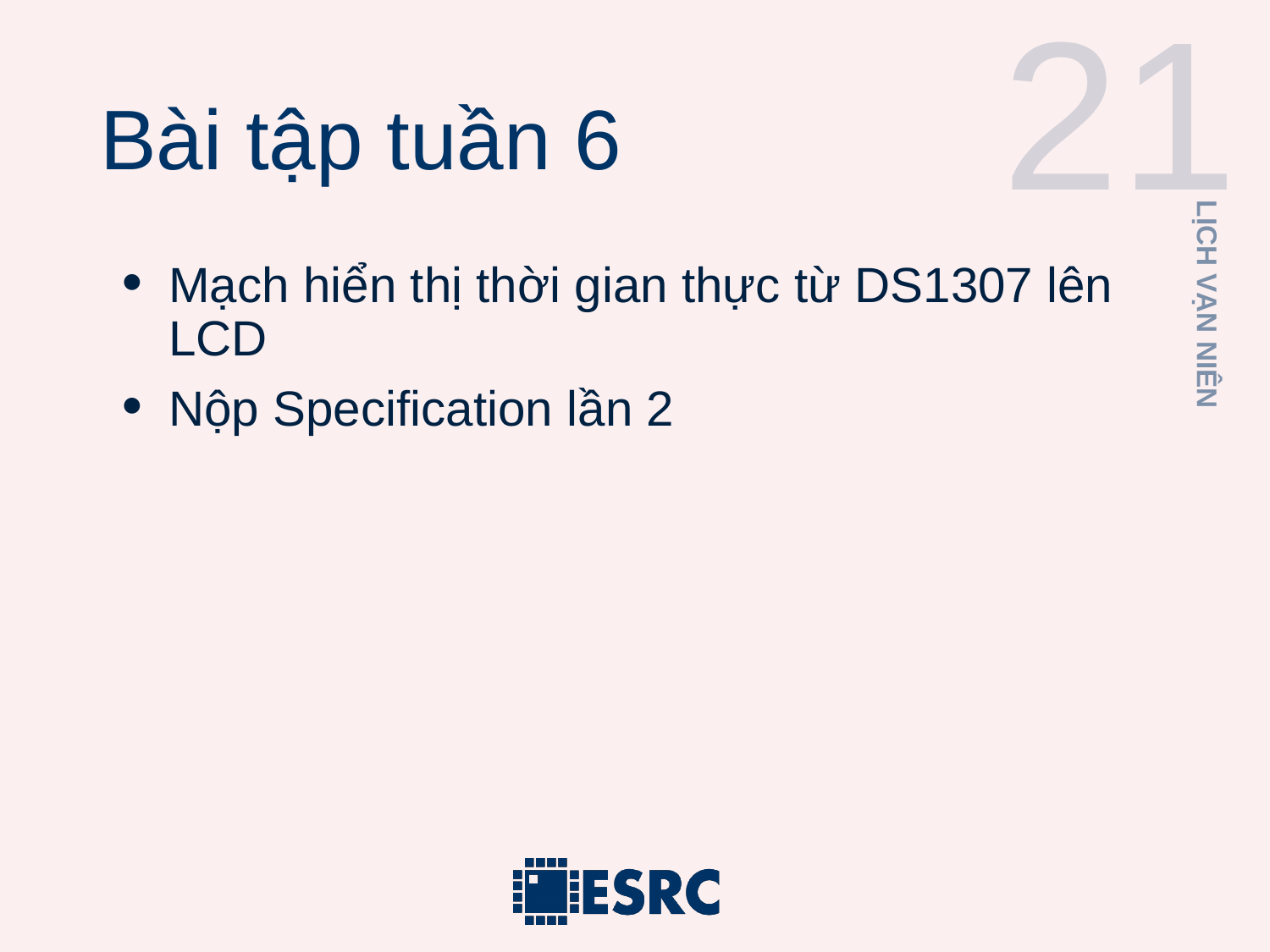

21
# Bài tập tuần 6
Mạch hiển thị thời gian thực từ DS1307 lên LCD
Nộp Specification lần 2
Lịch vạn niên